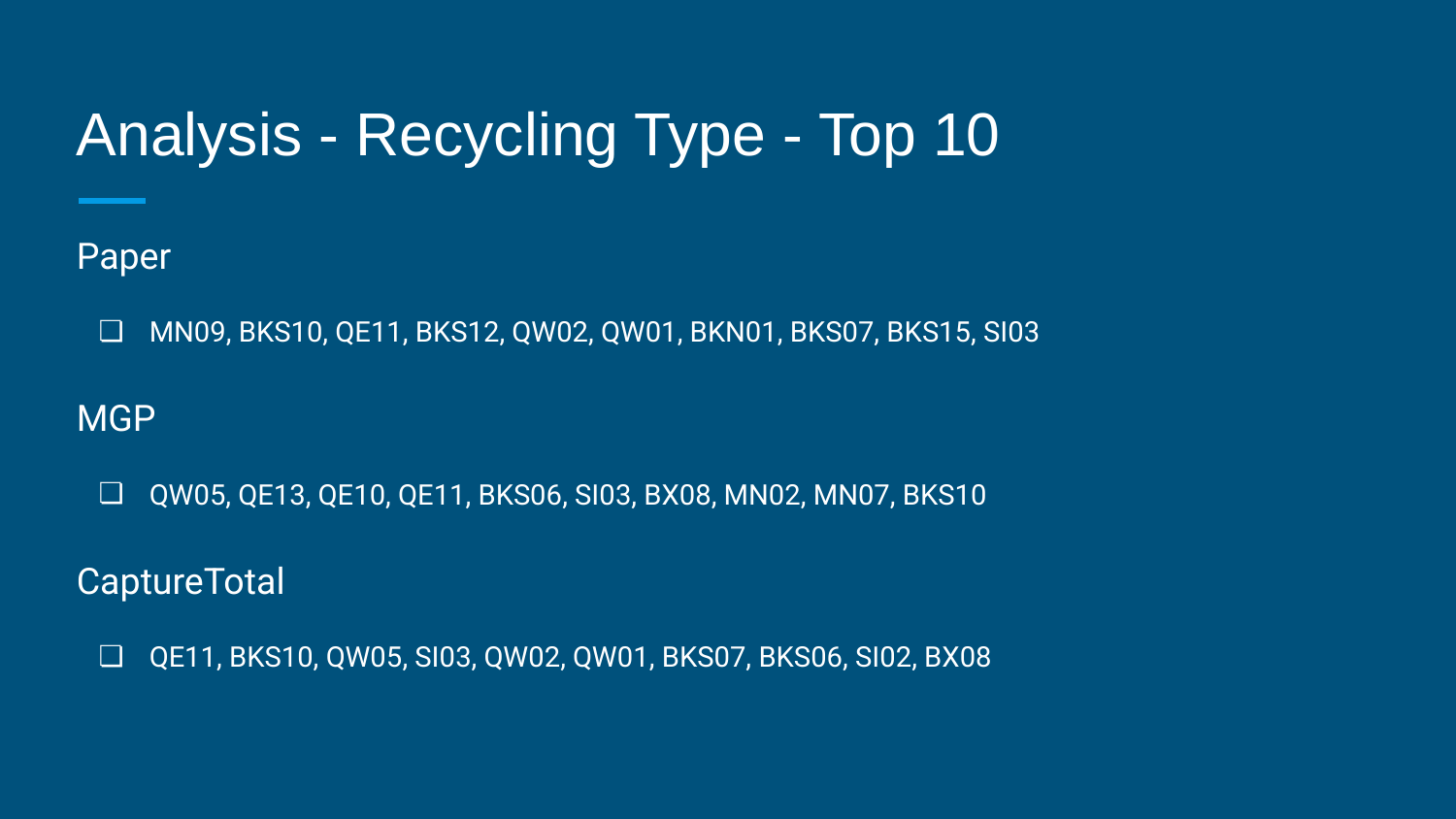

# Analysis - Recycling Type - Top 10
Paper
MN09, BKS10, QE11, BKS12, QW02, QW01, BKN01, BKS07, BKS15, SI03
MGP
QW05, QE13, QE10, QE11, BKS06, SI03, BX08, MN02, MN07, BKS10
CaptureTotal
QE11, BKS10, QW05, SI03, QW02, QW01, BKS07, BKS06, SI02, BX08